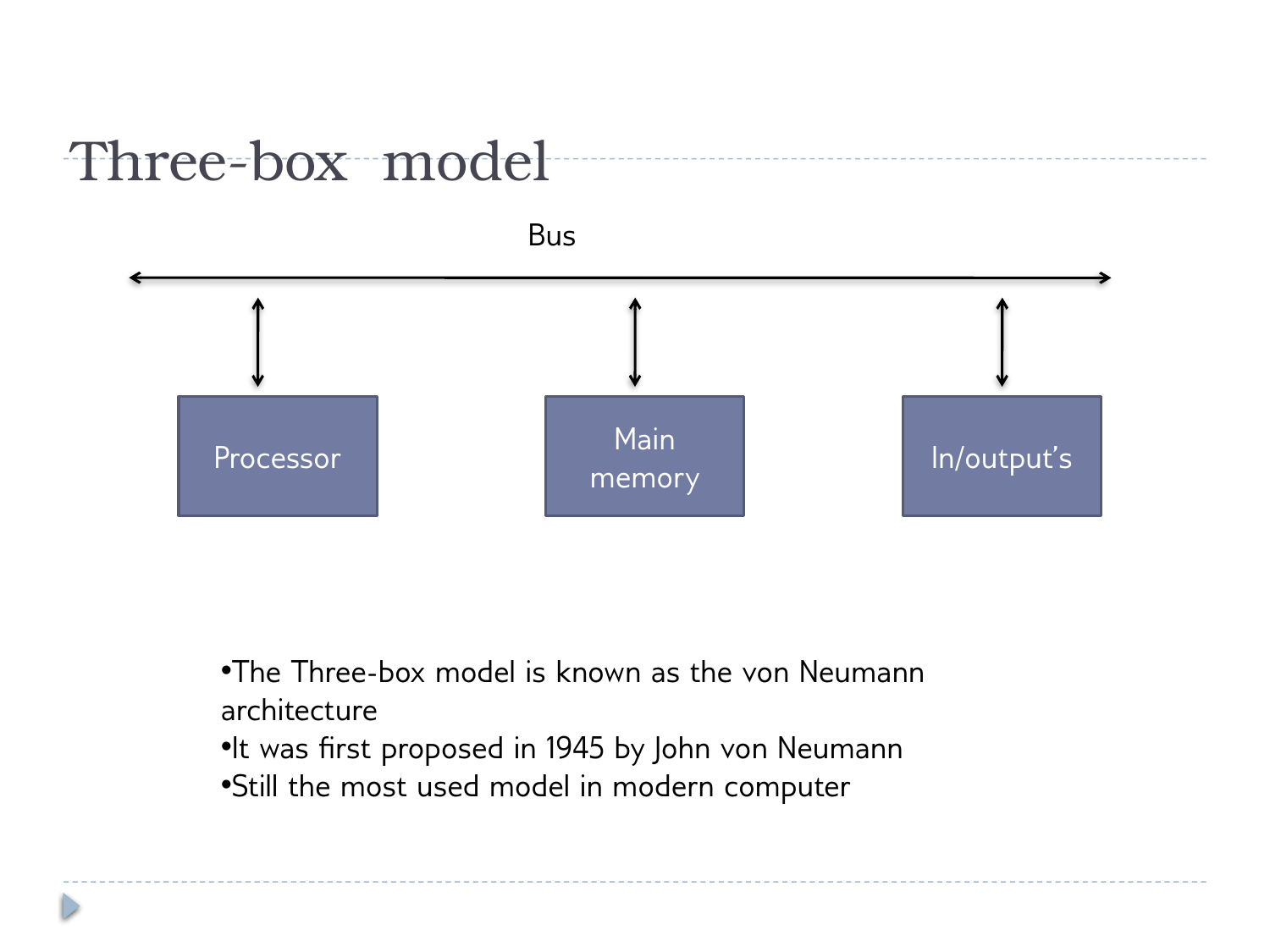

# Three-box  model
Bus
Processor
Main
memory
In/output’s
The Three-box model is known as the von Neumann architecture
It was first proposed in 1945 by John von Neumann
Still the most used model in modern computer